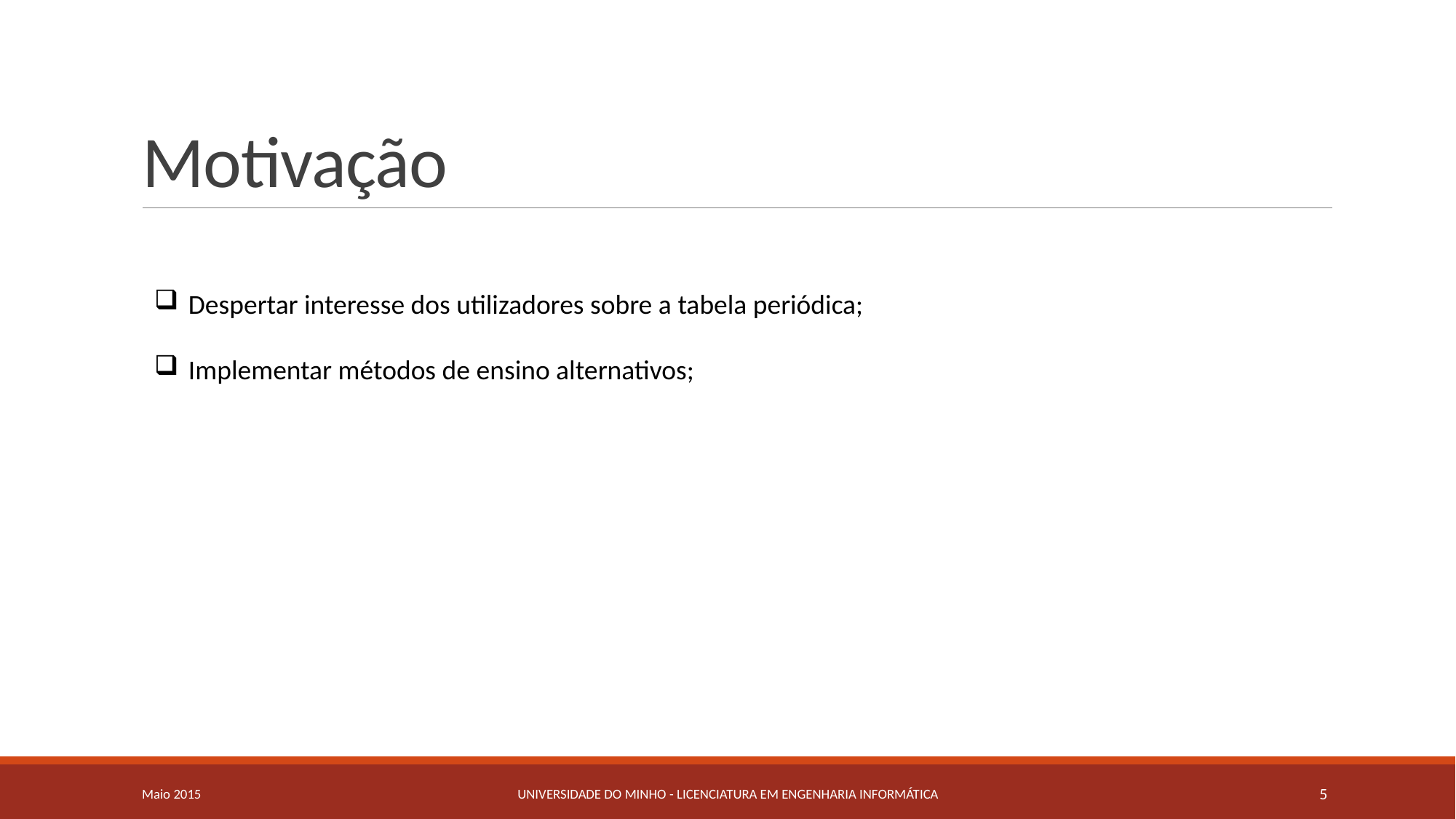

# Motivação

Despertar interesse dos utilizadores sobre a tabela periódica;

Implementar métodos de ensino alternativos;

Maio 2015
Universidade do Minho - Licenciatura em Engenharia Informática
5